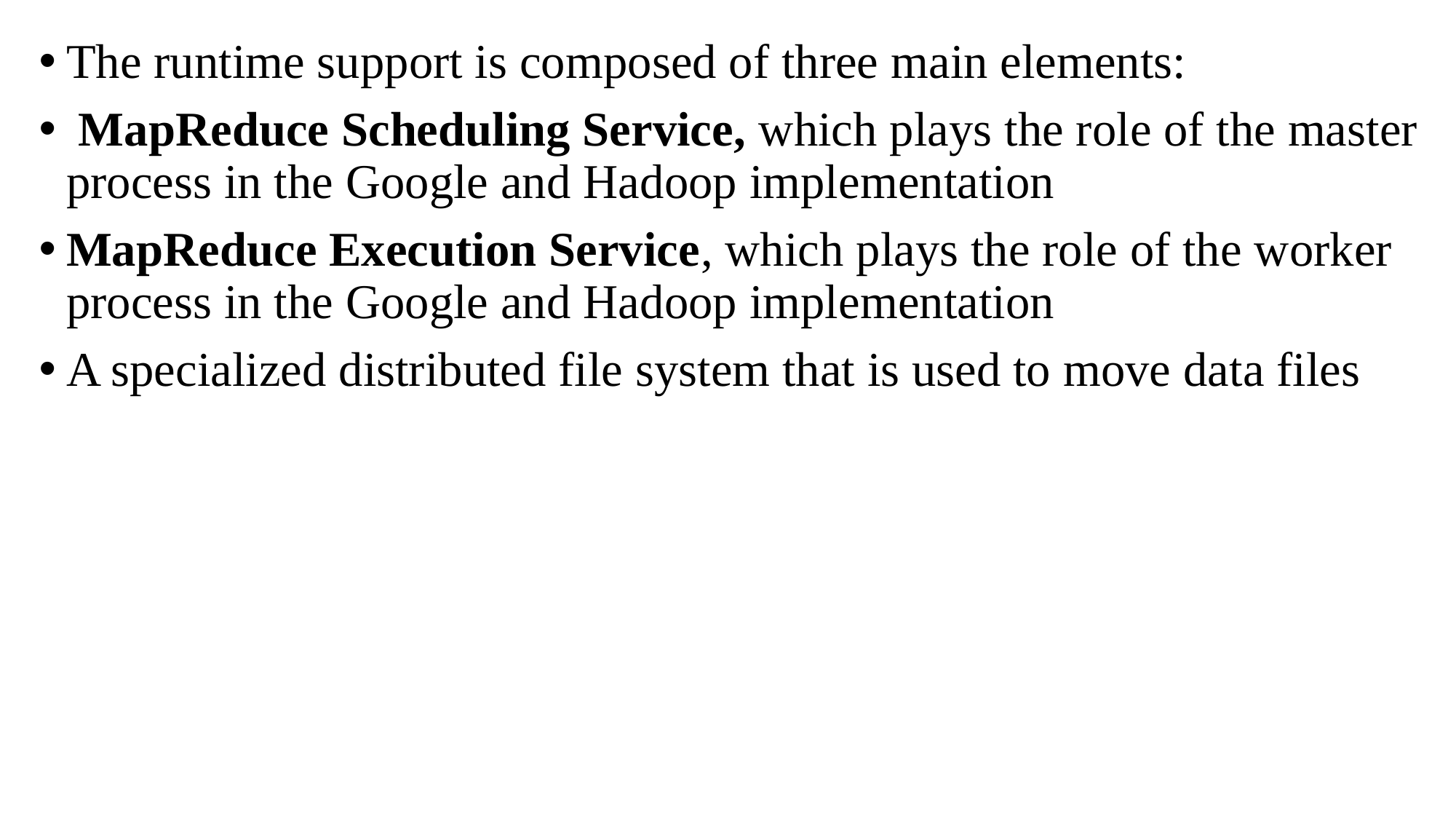

The runtime support is composed of three main elements:
 MapReduce Scheduling Service, which plays the role of the master process in the Google and Hadoop implementation
MapReduce Execution Service, which plays the role of the worker process in the Google and Hadoop implementation
A specialized distributed file system that is used to move data files